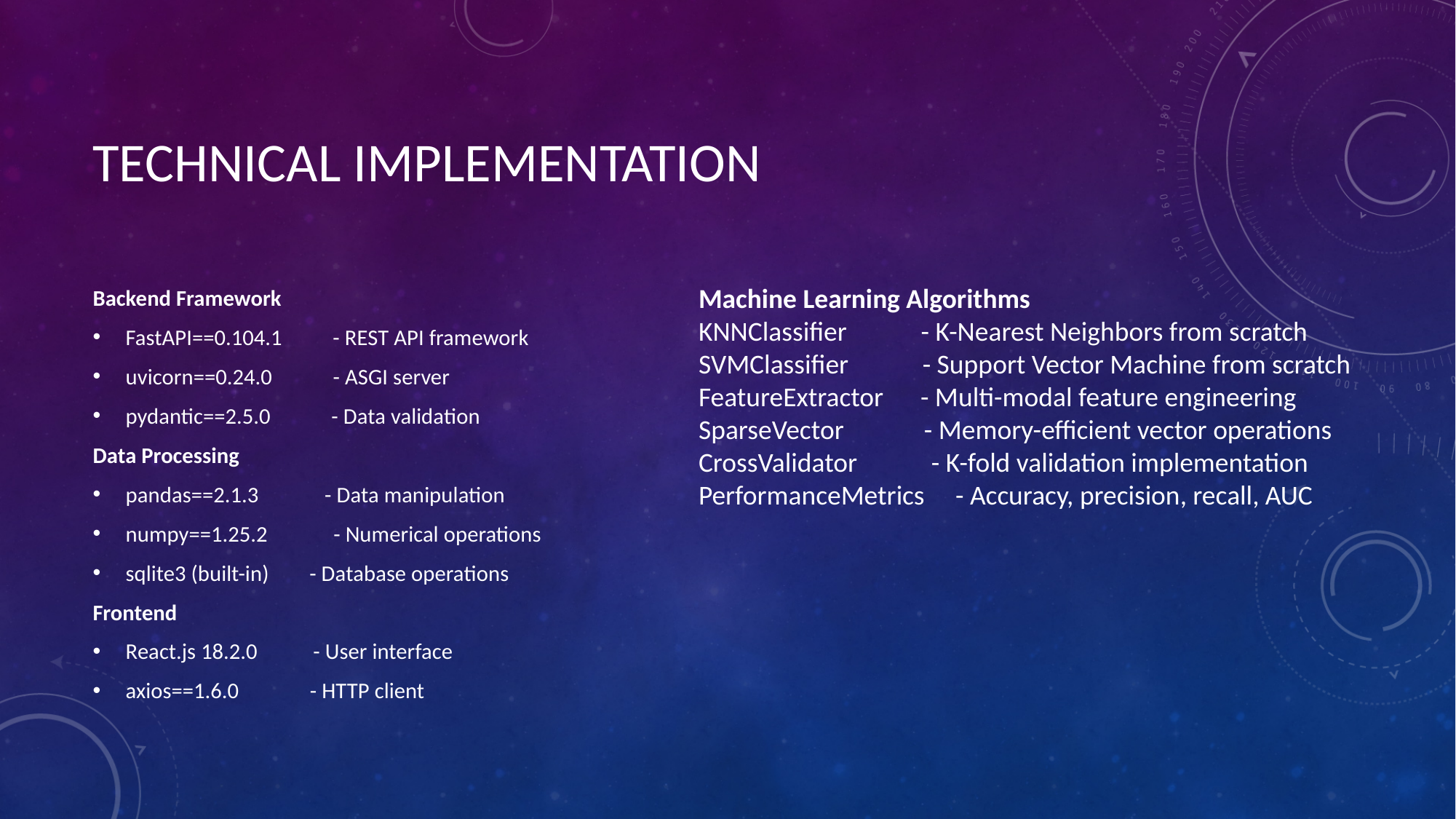

# Technical Implementation
Backend Framework
FastAPI==0.104.1          - REST API framework
uvicorn==0.24.0            - ASGI server
pydantic==2.5.0            - Data validation
Data Processing
pandas==2.1.3             - Data manipulation
numpy==1.25.2             - Numerical operations
sqlite3 (built-in)        - Database operations
Frontend
React.js 18.2.0           - User interface
axios==1.6.0              - HTTP client
Machine Learning Algorithms
KNNClassifier            - K-Nearest Neighbors from scratch
SVMClassifier            - Support Vector Machine from scratch
FeatureExtractor      - Multi-modal feature engineering
SparseVector             - Memory-efficient vector operations
CrossValidator            - K-fold validation implementation
PerformanceMetrics     - Accuracy, precision, recall, AUC